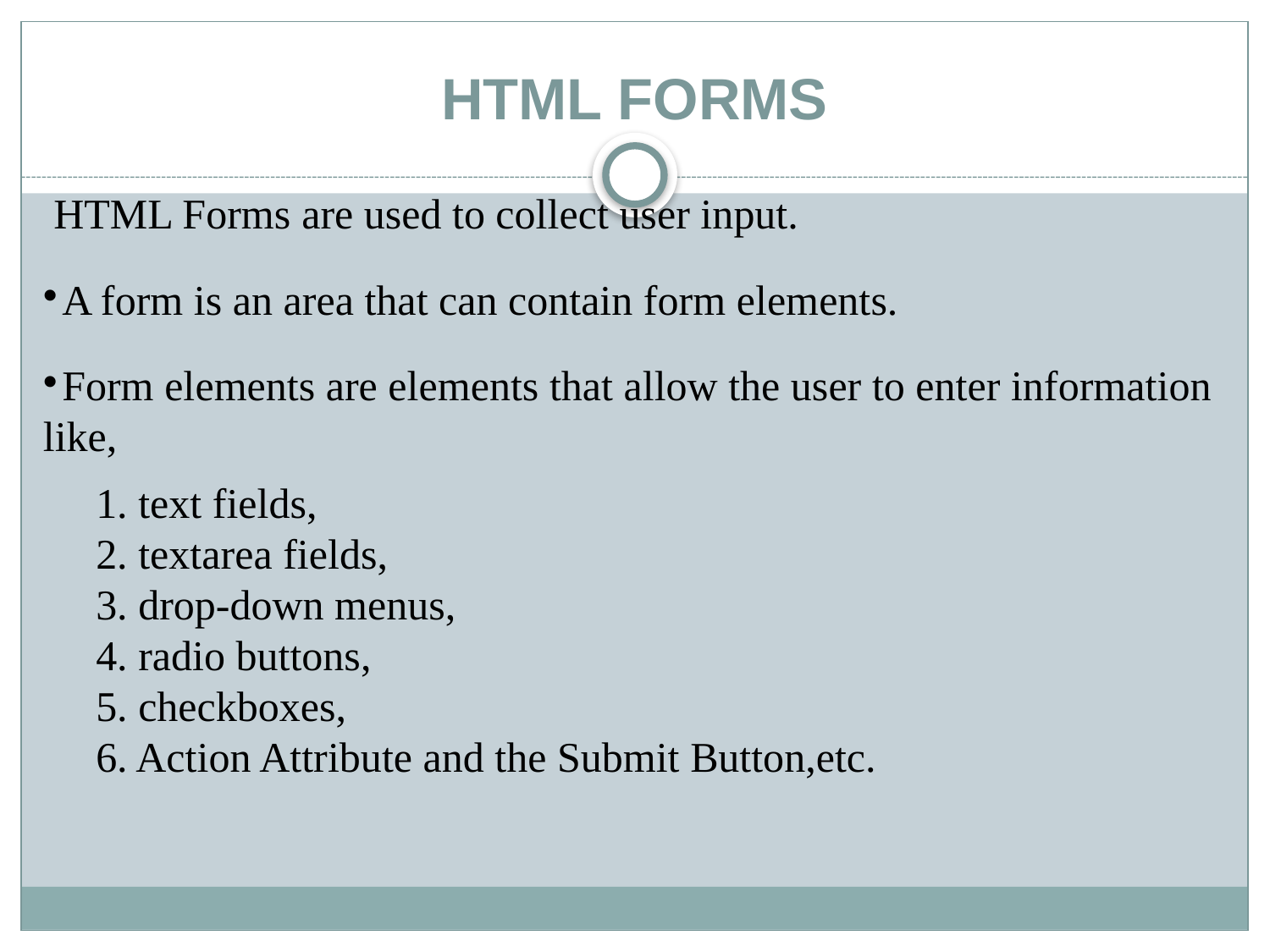

# HTML FORMS
 HTML Forms are used to collect user input.
A form is an area that can contain form elements.
Form elements are elements that allow the user to enter information like,
     1. text fields,
     2. textarea fields,
     3. drop-down menus,
     4. radio buttons,
     5. checkboxes,
     6. Action Attribute and the Submit Button,etc.